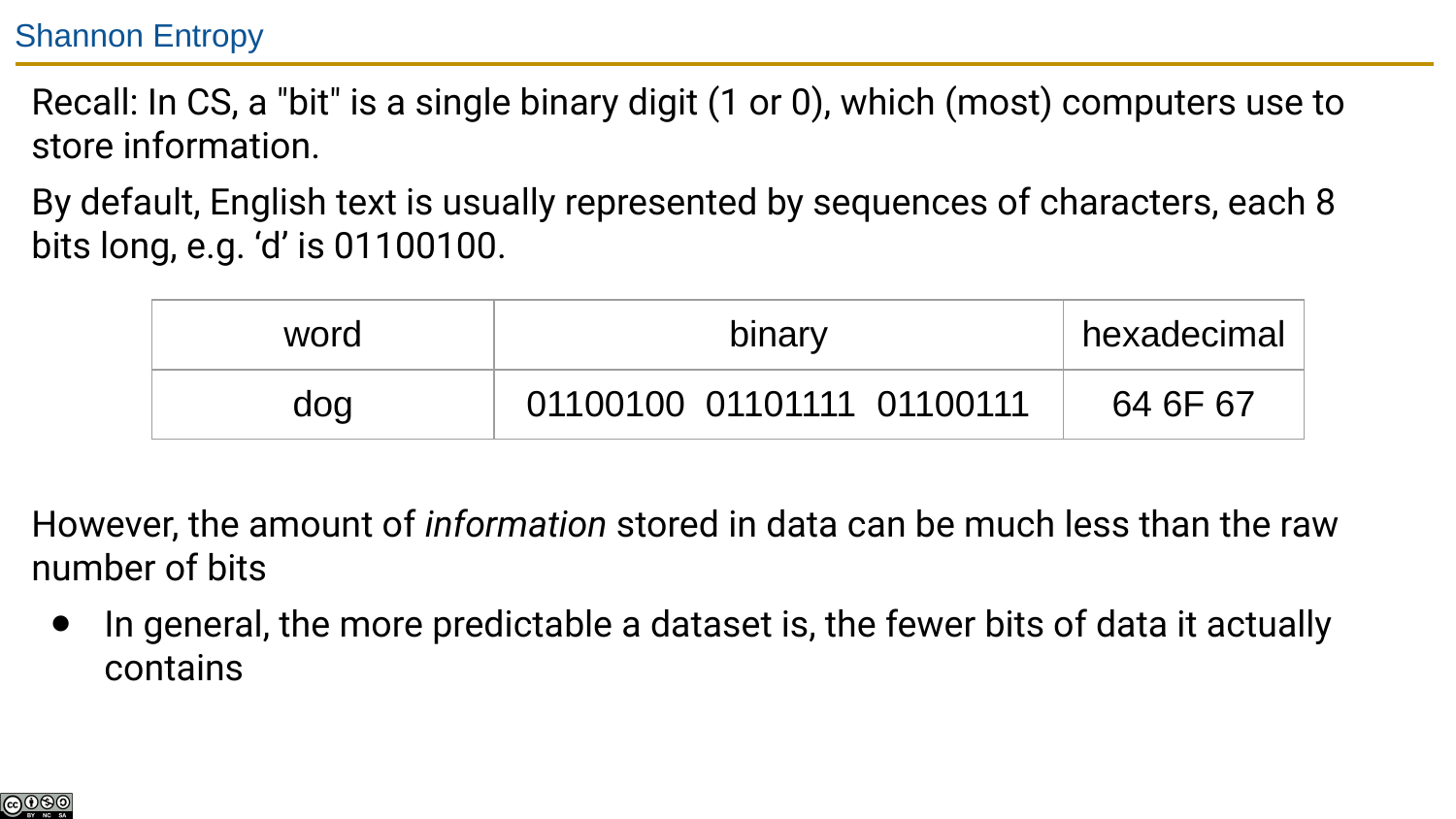

# Shannon Entropy
Recall: In CS, a "bit" is a single binary digit (1 or 0), which (most) computers use to store information.
By default, English text is usually represented by sequences of characters, each 8 bits long, e.g. ‘d’ is 01100100.

However, the amount of information stored in data can be much less than the raw number of bits
In general, the more predictable a dataset is, the fewer bits of data it actually contains
| word | binary | hexadecimal |
| --- | --- | --- |
| dog | 01100100 01101111 01100111 | 64 6F 67 |